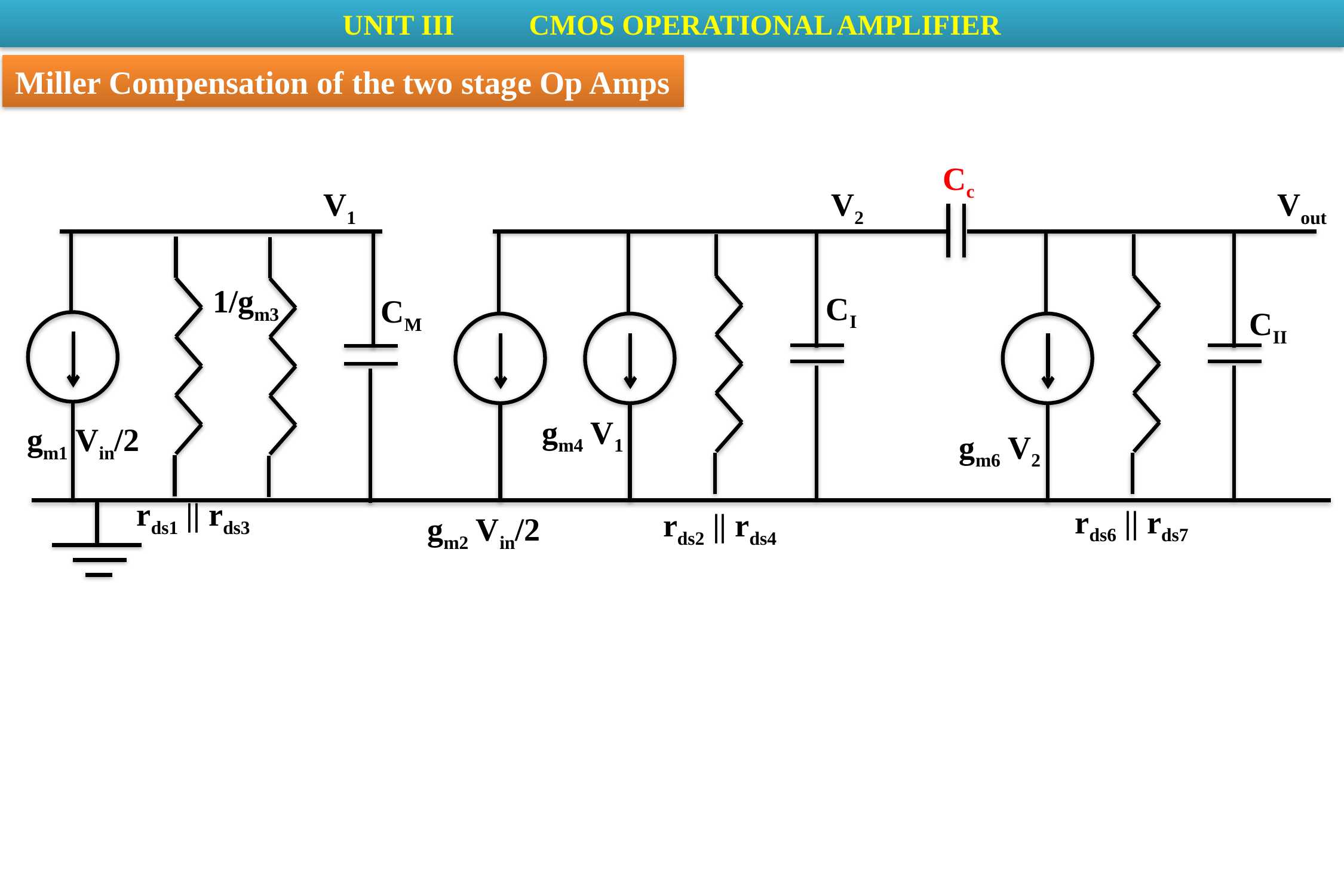

UNIT III	 CMOS OPERATIONAL AMPLIFIER
Miller Compensation of the two stage Op Amps
Cc
V1
V2
Vout

1/gm3
CI
CM
CII
gm4 V1
gm1 Vin/2
gm6 V2
rds1 || rds3
rds6 || rds7
rds2 || rds4
gm2 Vin/2